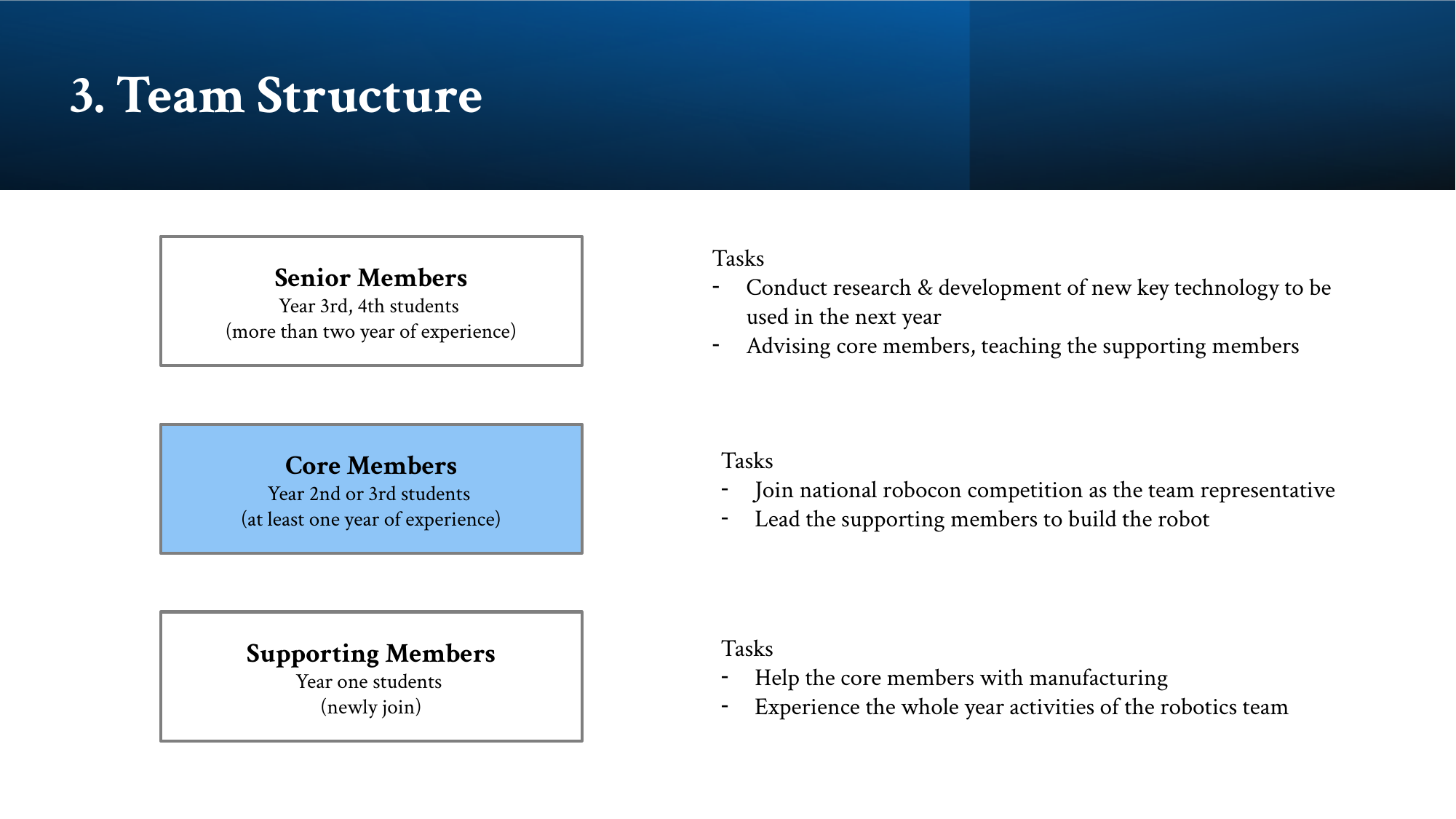

# 3. Team Structure
Senior Members
Year 3rd, 4th students
(more than two year of experience)
Tasks
Conduct research & development of new key technology to be used in the next year
Advising core members, teaching the supporting members
Core Members
Year 2nd or 3rd students
(at least one year of experience)
Tasks
Join national robocon competition as the team representative
Lead the supporting members to build the robot
Supporting Members
Year one students
(newly join)
Tasks
Help the core members with manufacturing
Experience the whole year activities of the robotics team